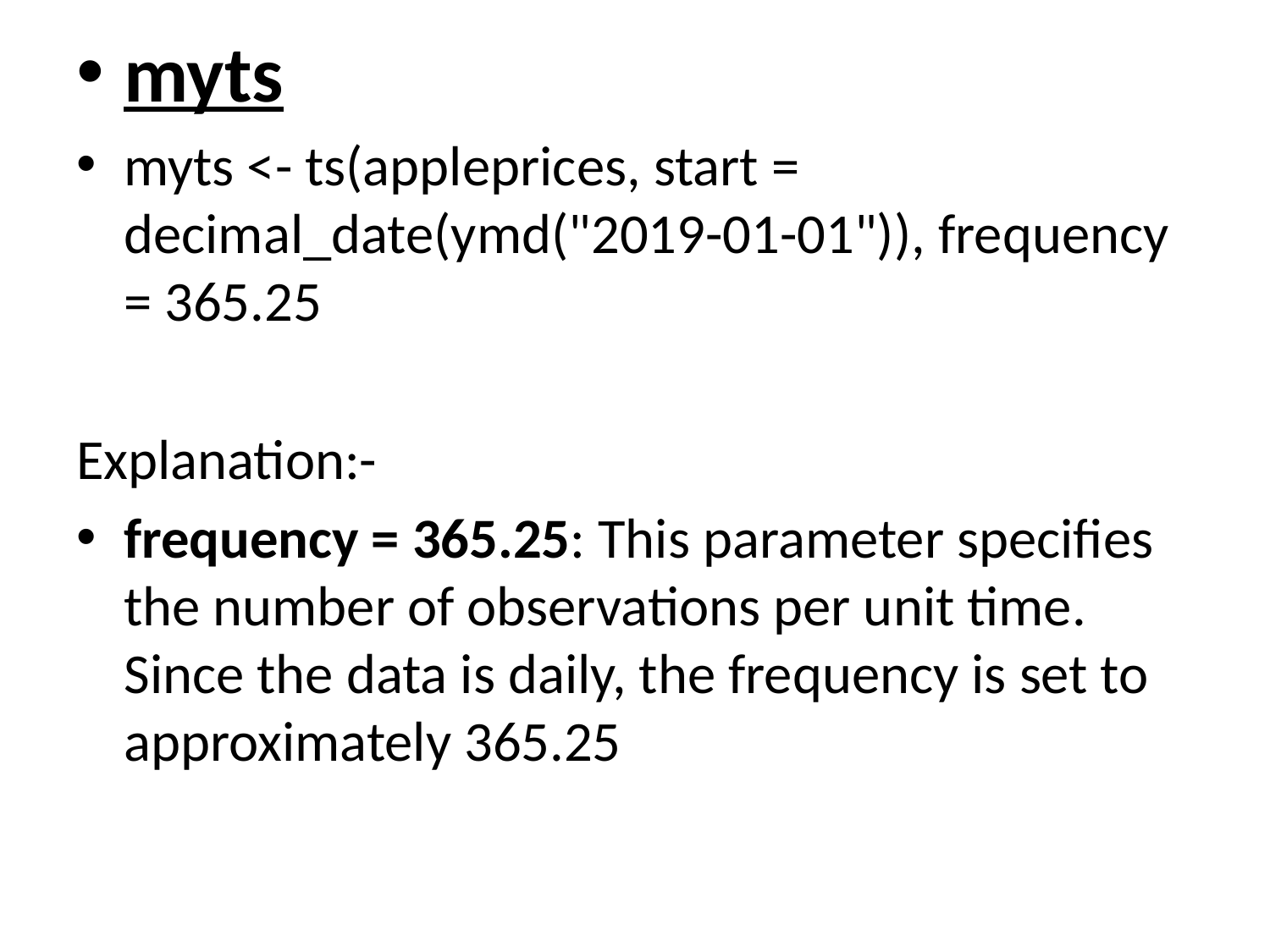

myts
myts <- ts(appleprices, start = decimal_date(ymd("2019-01-01")), frequency = 365.25

Explanation:-
frequency = 365.25: This parameter specifies the number of observations per unit time. Since the data is daily, the frequency is set to approximately 365.25